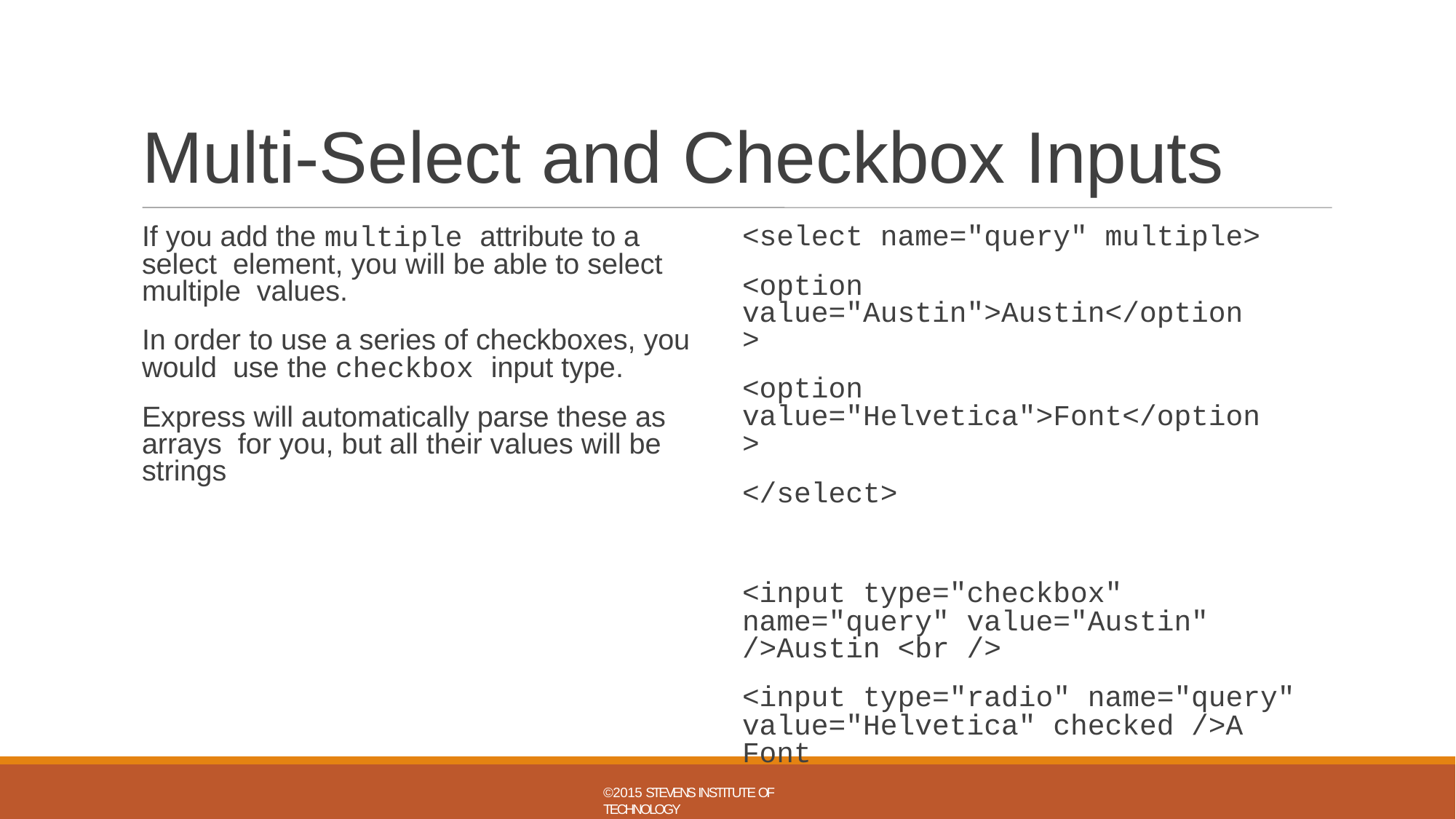

# Multi-Select and Checkbox Inputs
<select name="query" multiple>
<option  value="Austin">Austin</option>
<option  value="Helvetica">Font</option>
</select>

<input type="checkbox"  name="query" value="Austin"
/>Austin <br />
<input type="radio" name="query"  value="Helvetica" checked />A Font

If you add the multiple attribute to a select  element, you will be able to select multiple  values.
In order to use a series of checkboxes, you would  use the checkbox input type.
Express will automatically parse these as arrays  for you, but all their values will be strings
©2015 STEVENS INSTITUTE OF TECHNOLOGY